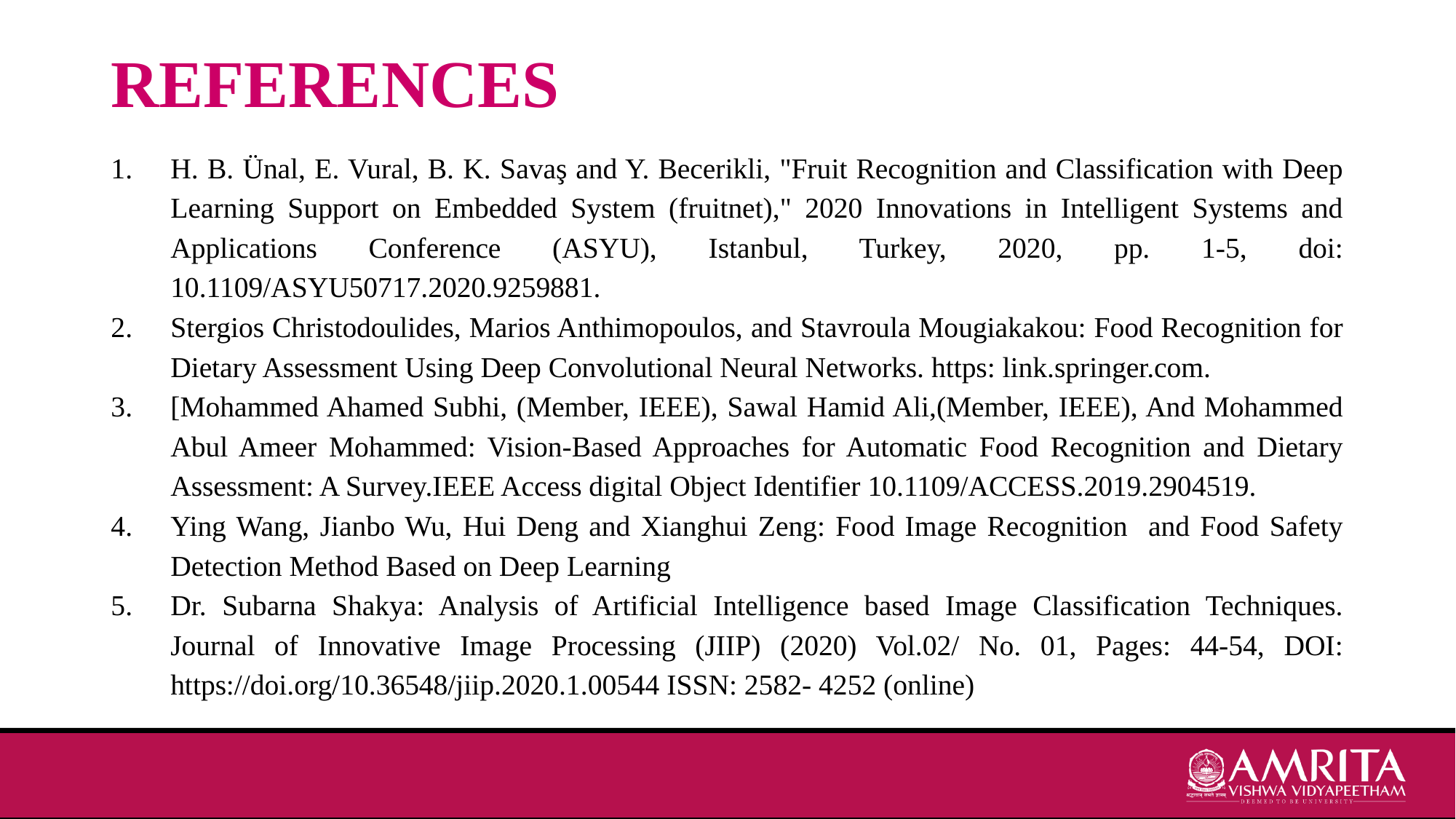

# REFERENCES
H. B. Ünal, E. Vural, B. K. Savaş and Y. Becerikli, "Fruit Recognition and Classification with Deep Learning Support on Embedded System (fruitnet)," 2020 Innovations in Intelligent Systems and Applications Conference (ASYU), Istanbul, Turkey, 2020, pp. 1-5, doi: 10.1109/ASYU50717.2020.9259881.
Stergios Christodoulides, Marios Anthimopoulos, and Stavroula Mougiakakou: Food Recognition for Dietary Assessment Using Deep Convolutional Neural Networks. https: link.springer.com.
[Mohammed Ahamed Subhi, (Member, IEEE), Sawal Hamid Ali,(Member, IEEE), And Mohammed Abul Ameer Mohammed: Vision-Based Approaches for Automatic Food Recognition and Dietary Assessment: A Survey.IEEE Access digital Object Identifier 10.1109/ACCESS.2019.2904519.
Ying Wang, Jianbo Wu, Hui Deng and Xianghui Zeng: Food Image Recognition  and Food Safety Detection Method Based on Deep Learning
Dr. Subarna Shakya: Analysis of Artificial Intelligence based Image Classification Techniques. Journal of Innovative Image Processing (JIIP) (2020) Vol.02/ No. 01, Pages: 44-54, DOI: https://doi.org/10.36548/jiip.2020.1.00544 ISSN: 2582- 4252 (online)